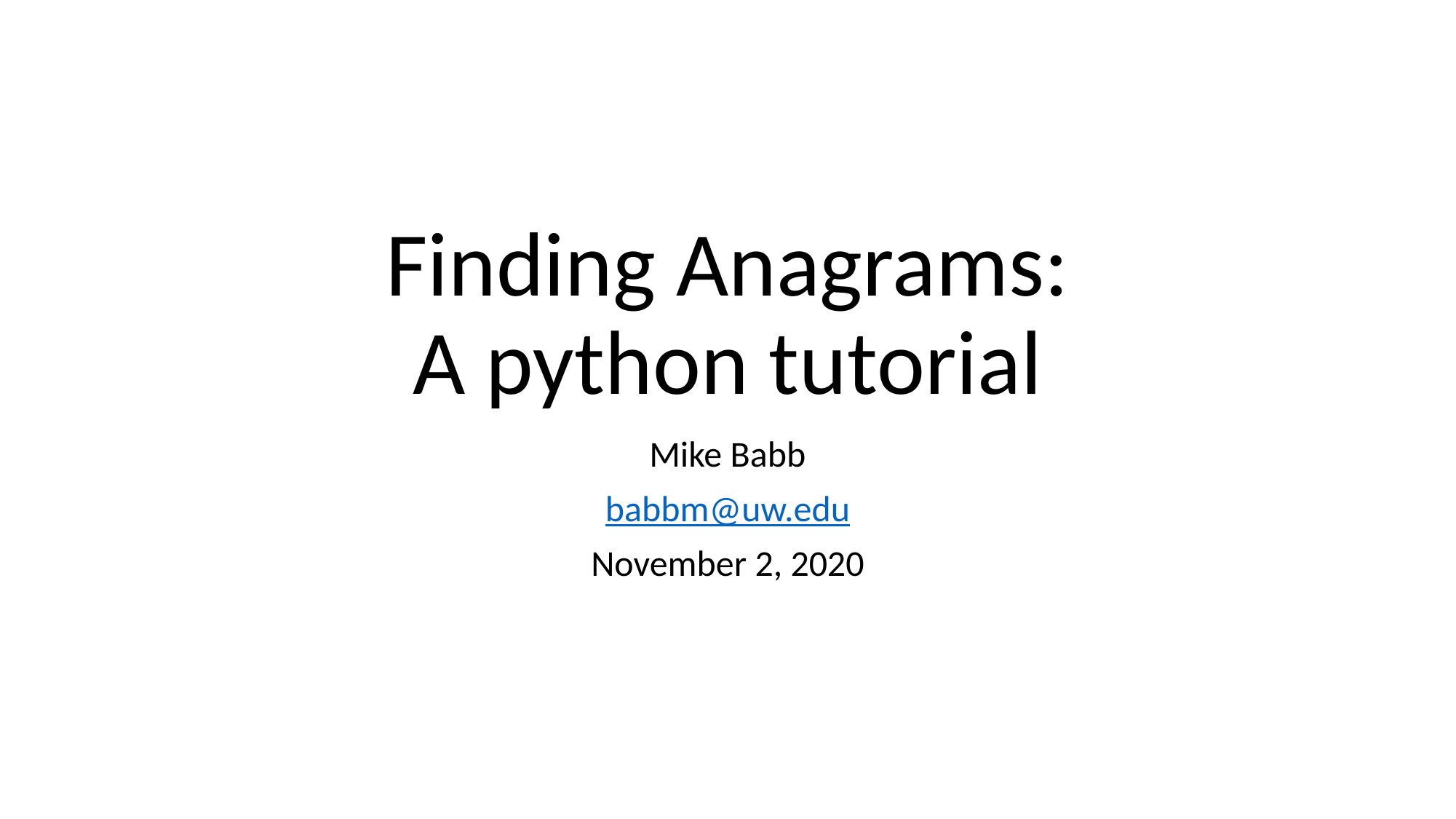

# Finding Anagrams: A python tutorial
Mike Babb
babbm@uw.edu
November 2, 2020